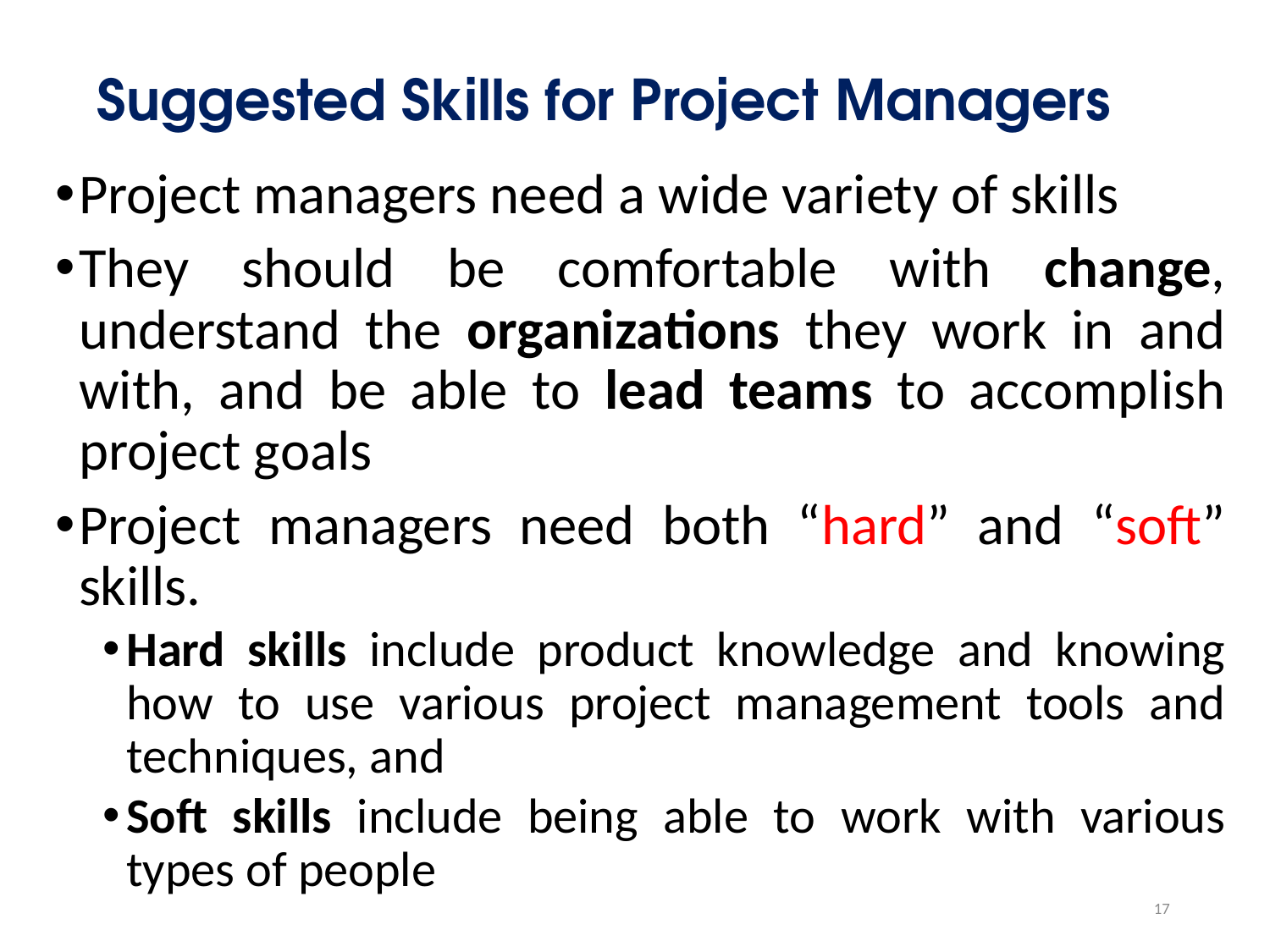

# Suggested Skills for Project Managers
Project managers need a wide variety of skills
They should be comfortable with change, understand the organizations they work in and with, and be able to lead teams to accomplish project goals
Project managers need both “hard” and “soft” skills.
Hard skills include product knowledge and knowing how to use various project management tools and techniques, and
Soft skills include being able to work with various types of people
17